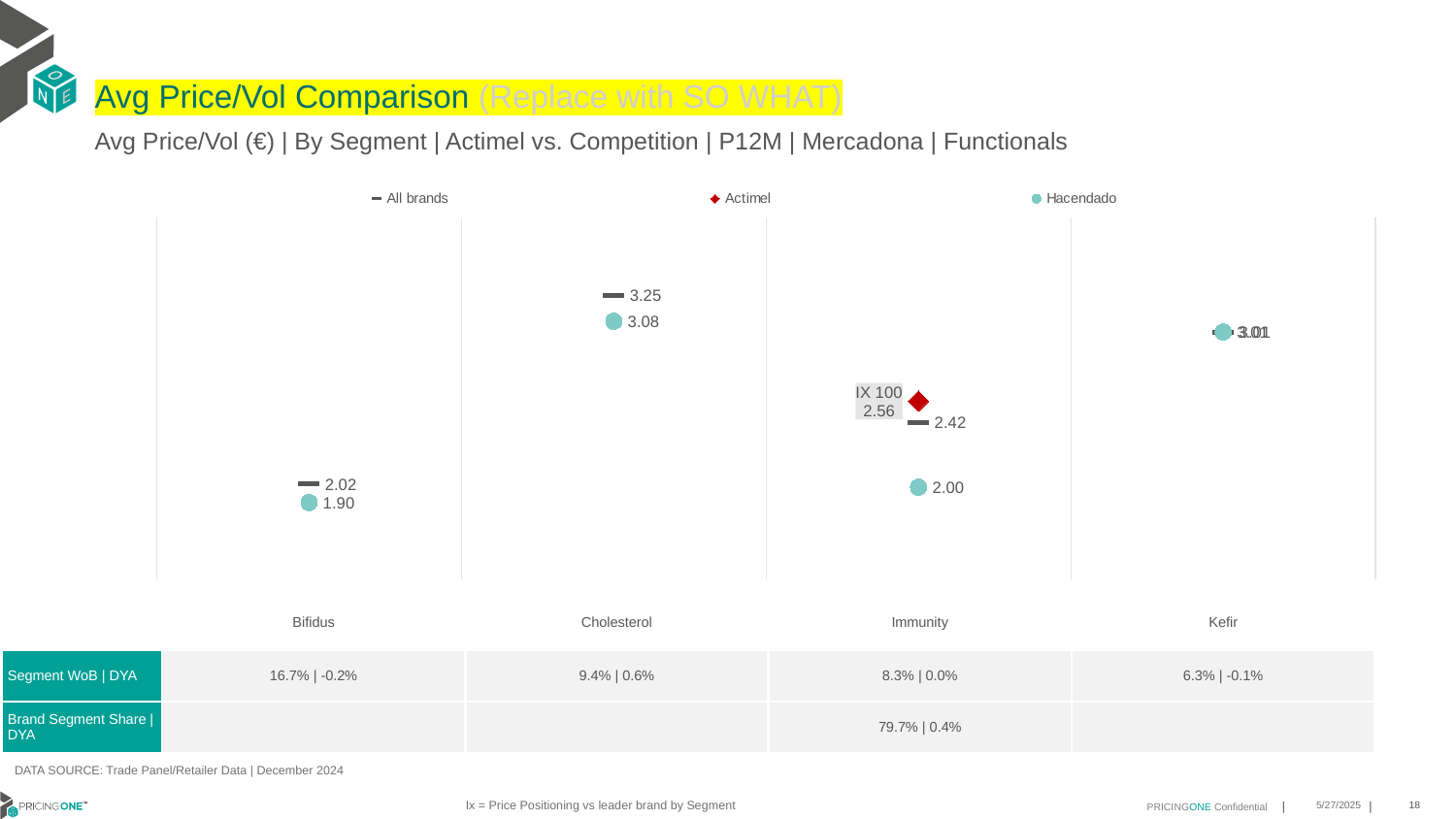

# Avg Price/Vol Comparison (Replace with SO WHAT)
Avg Price/Vol (€) | By Segment | Actimel vs. Competition | P12M | Mercadona | Functionals

### Chart

| Category | All brands | Actimel | Hacendado |
|---|---|---|---|
| None | 2.02 | None | 1.9 |
| None | 3.25 | None | 3.08 |
| IX 100 | 2.42 | 2.56 | 2.0 |
| None | 3.01 | None | 3.01 |
|  | Bifidus | Cholesterol | Immunity | Kefir |
| --- | --- | --- | --- | --- |
| Segment WoB | DYA | 16.7% | -0.2% | 9.4% | 0.6% | 8.3% | 0.0% | 6.3% | -0.1% |
| Brand Segment Share | DYA |  |  | 79.7% | 0.4% |  |
DATA SOURCE: Trade Panel/Retailer Data | December 2024
Ix = Price Positioning vs leader brand by Segment
5/27/2025
18